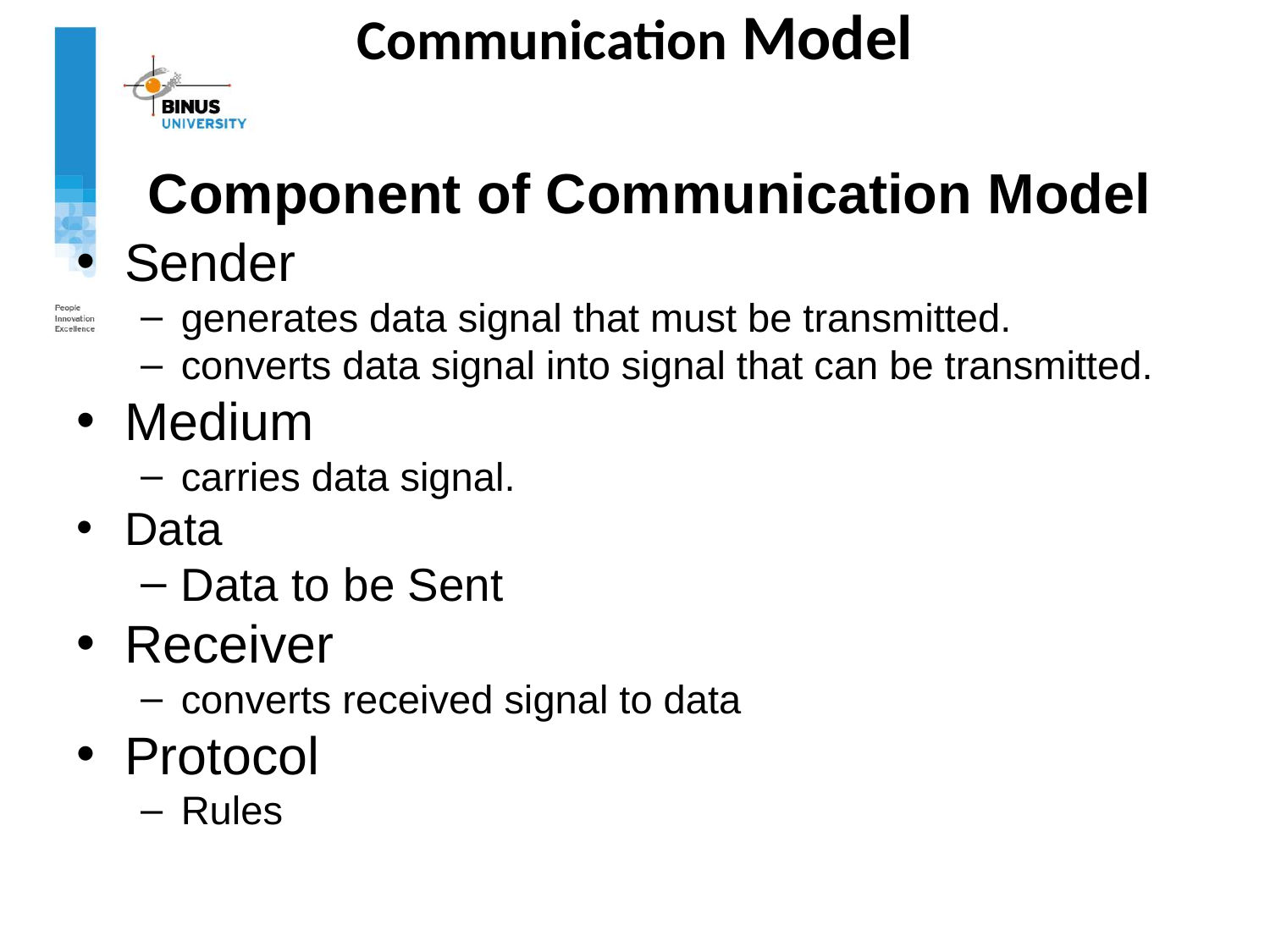

Communication Model
#
Component of Communication Model
Sender
generates data signal that must be transmitted.
converts data signal into signal that can be transmitted.
Medium
carries data signal.
Data
Data to be Sent
Receiver
converts received signal to data
Protocol
Rules